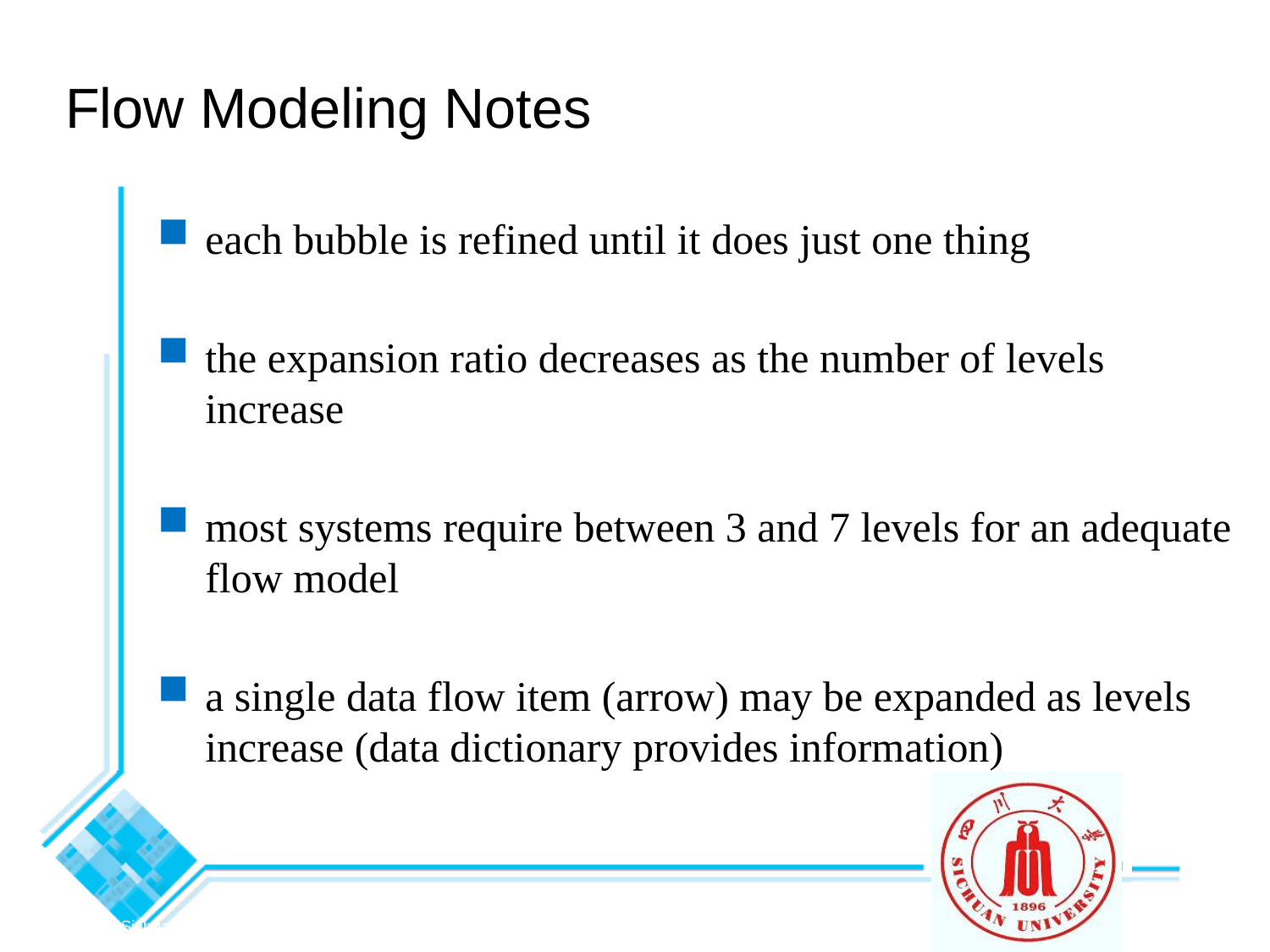

Flow Modeling Notes
each bubble is refined until it does just one thing

the expansion ratio decreases as the number of levels increase

most systems require between 3 and 7 levels for an adequate flow model

a single data flow item (arrow) may be expanded as levels increase (data dictionary provides information)
© 2010 Sichuan University All rights reserved.  |  Confidential
73